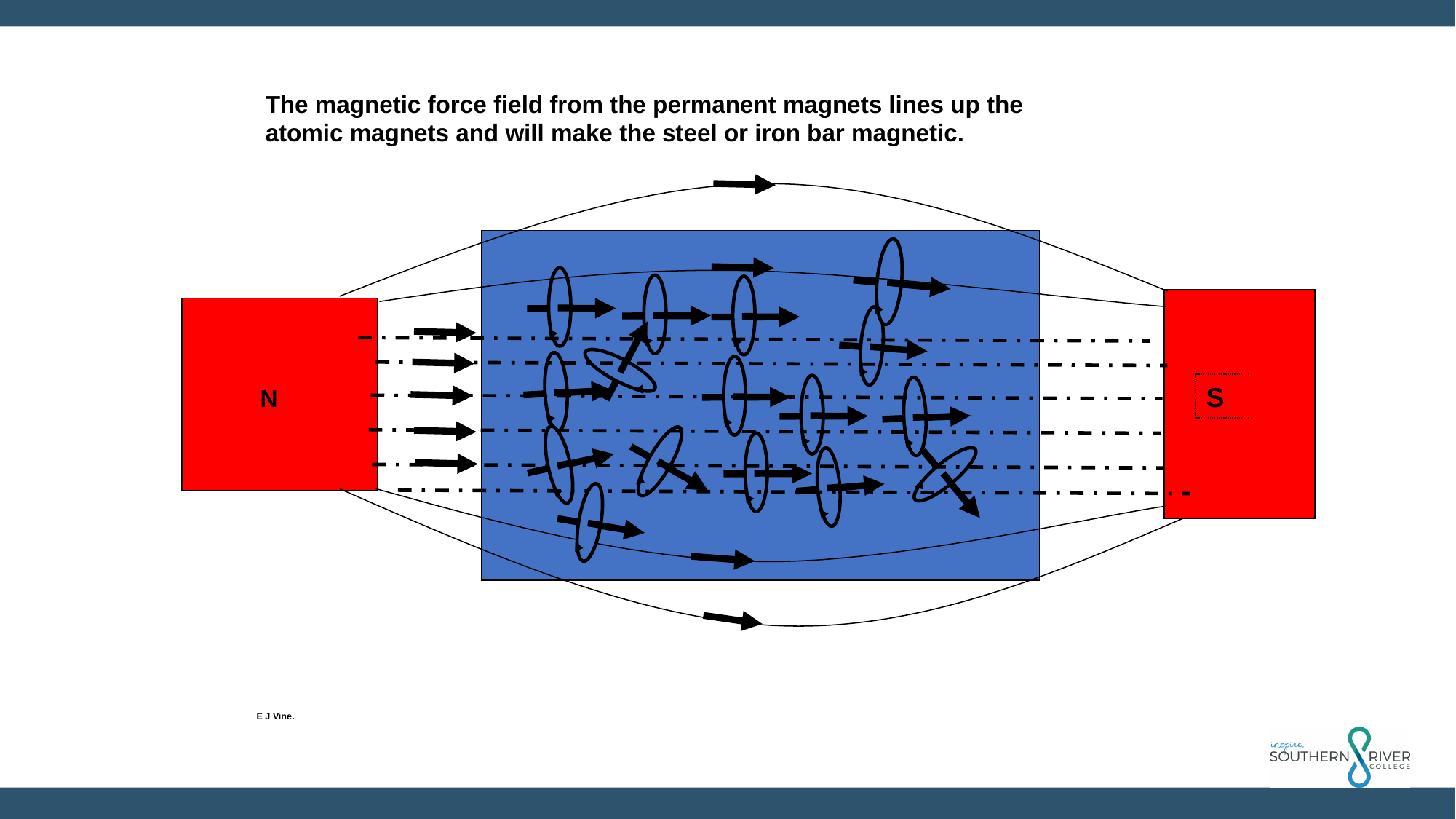

The magnetic force field from the permanent magnets lines up the atomic magnets and will make the steel or iron bar magnetic.

S

N

E J Vine.